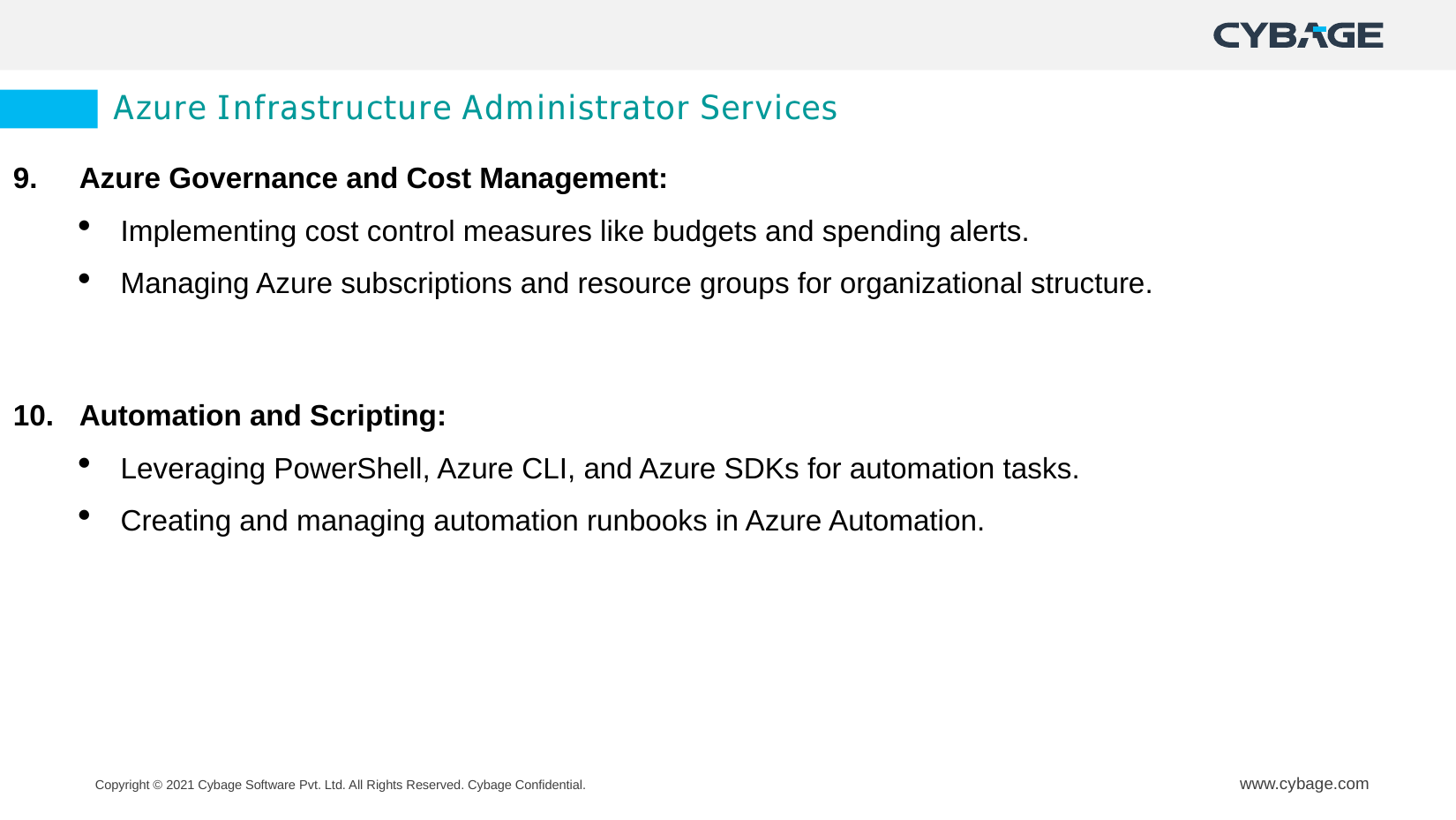

# Azure Infrastructure Administrator Services
9.	Azure Governance and Cost Management:
Implementing cost control measures like budgets and spending alerts.
Managing Azure subscriptions and resource groups for organizational structure.
10.	Automation and Scripting:
Leveraging PowerShell, Azure CLI, and Azure SDKs for automation tasks.
Creating and managing automation runbooks in Azure Automation.